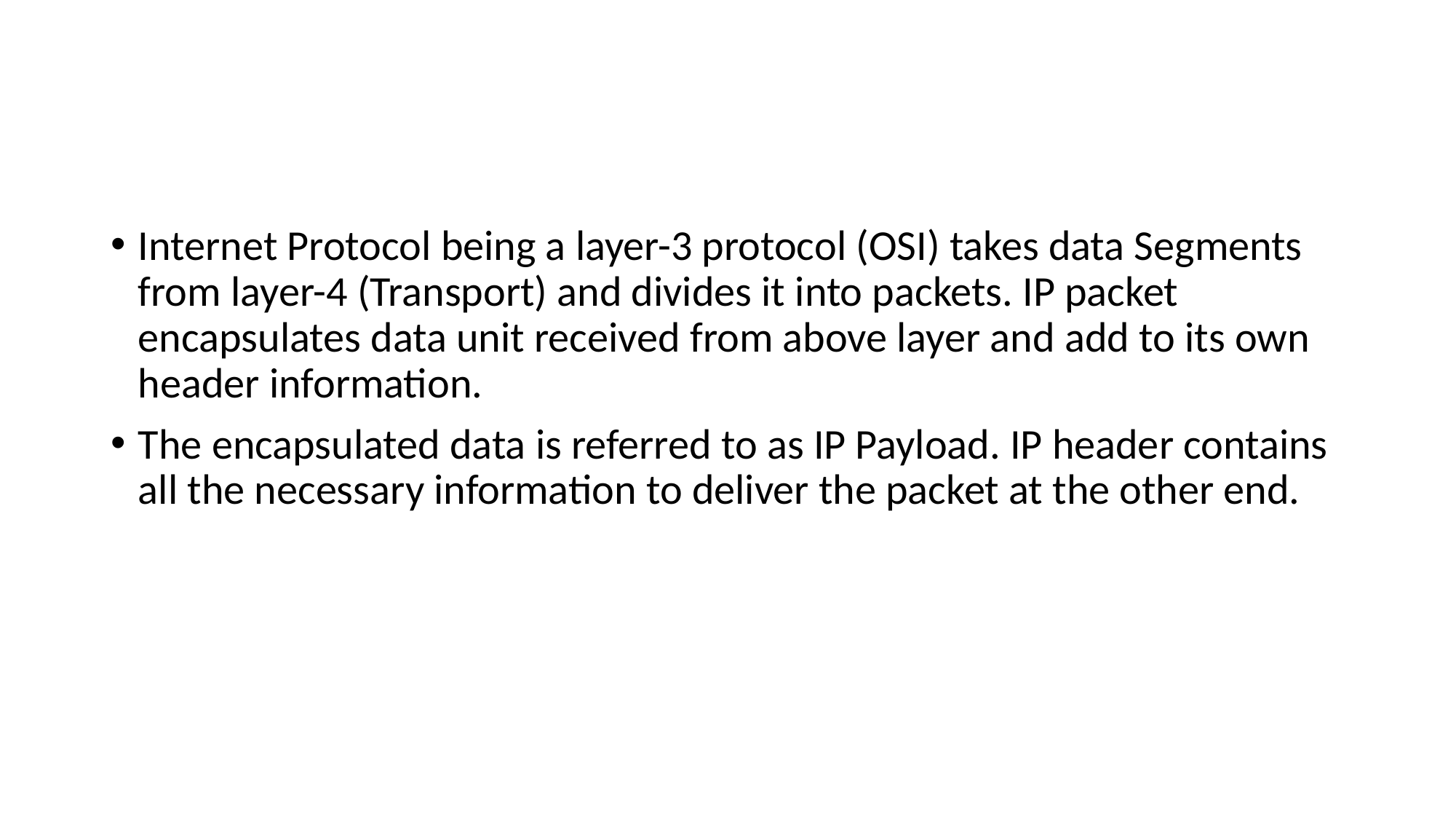

#
Internet Protocol being a layer-3 protocol (OSI) takes data Segments from layer-4 (Transport) and divides it into packets. IP packet encapsulates data unit received from above layer and add to its own header information.
The encapsulated data is referred to as IP Payload. IP header contains all the necessary information to deliver the packet at the other end.